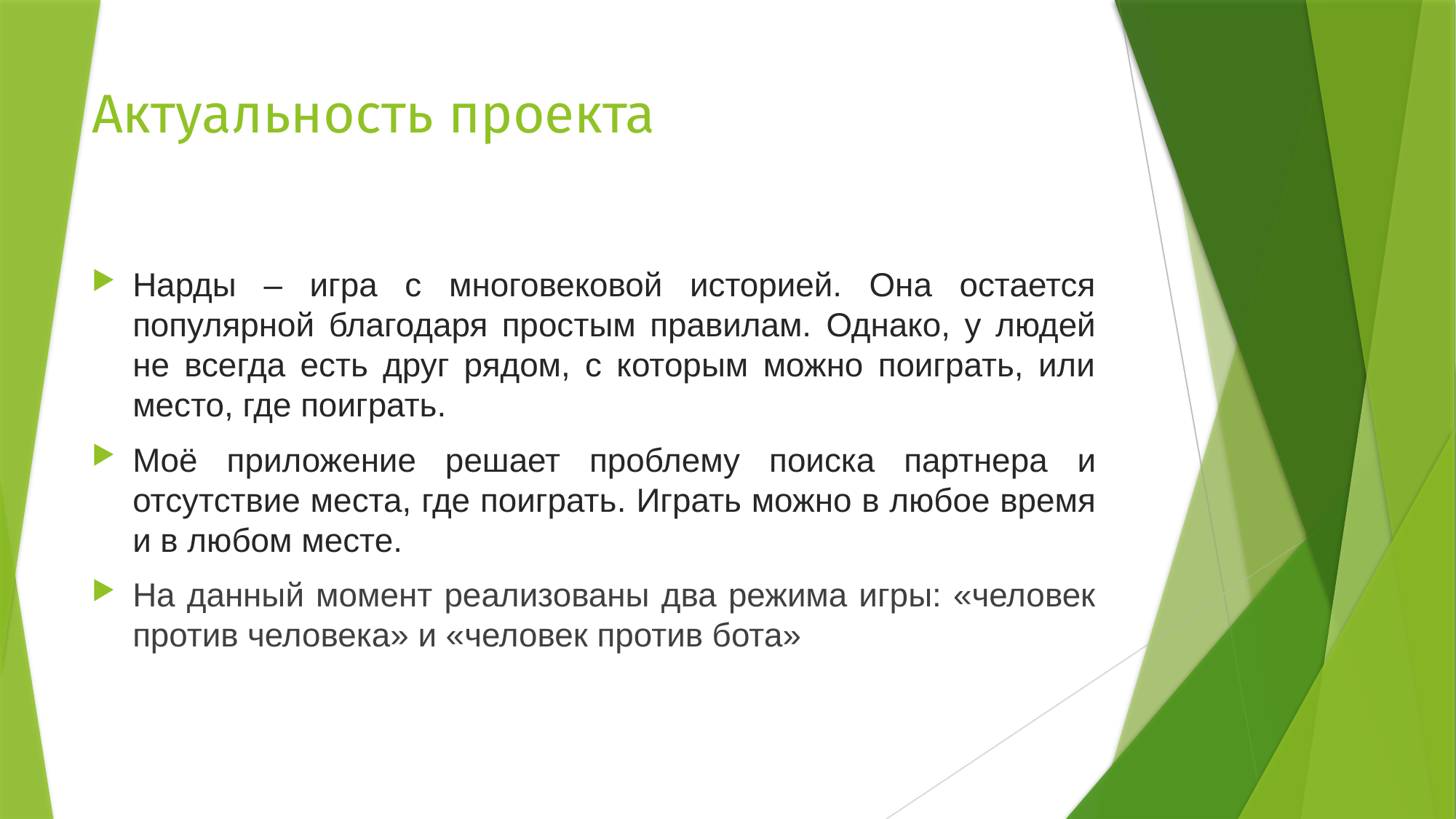

# Актуальность проекта
Нарды – игра с многовековой историей. Она остается популярной благодаря простым правилам. Однако, у людей не всегда есть друг рядом, с которым можно поиграть, или место, где поиграть.
Моё приложение решает проблему поиска партнера и отсутствие места, где поиграть. Играть можно в любое время и в любом месте.
На данный момент реализованы два режима игры: «человек против человека» и «человек против бота»